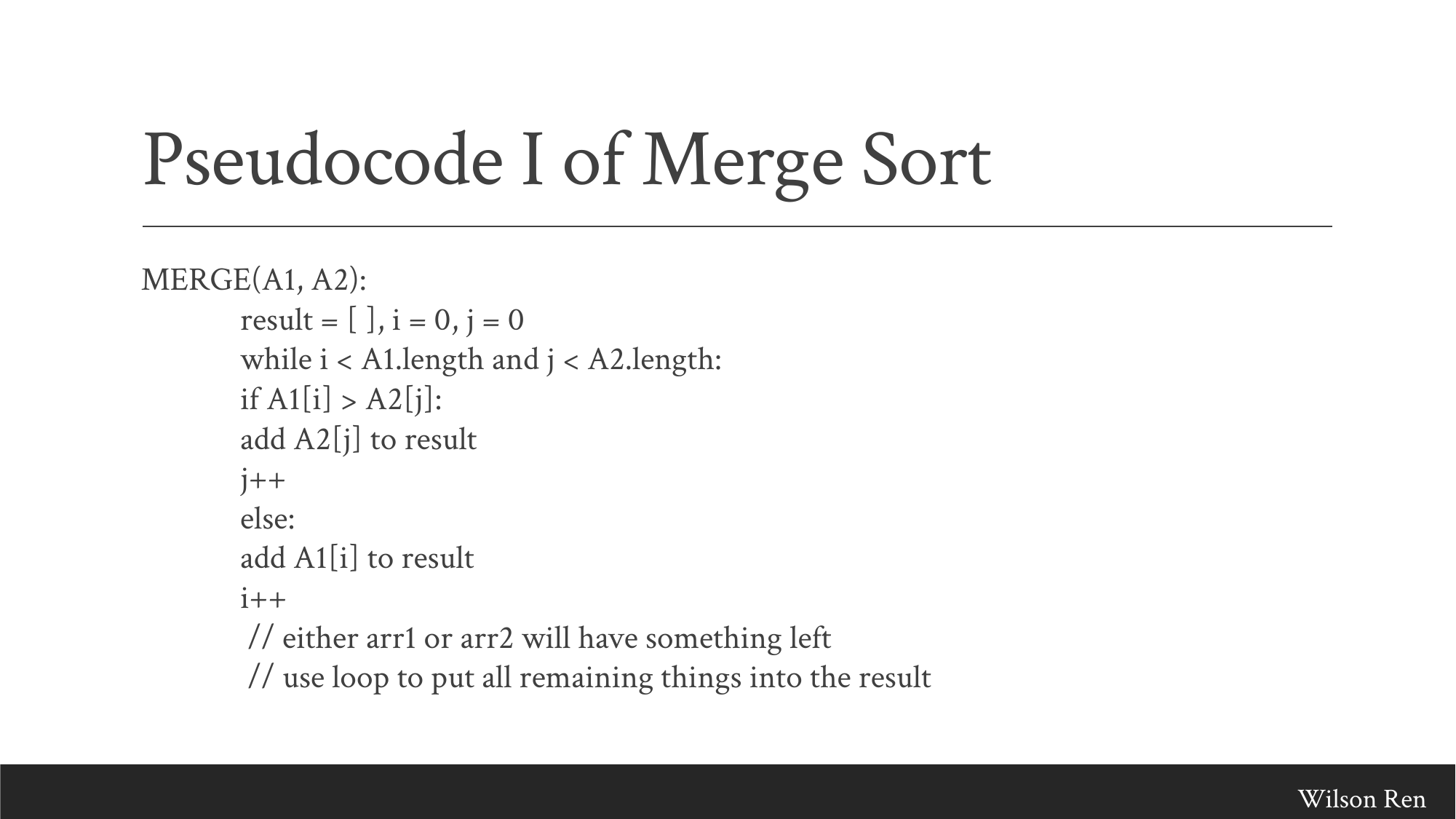

# Pseudocode I of Merge Sort
MERGE(A1, A2):
	result = [ ], i = 0, j = 0
	while i < A1.length and j < A2.length:
		if A1[i] > A2[j]:
			add A2[j] to result
			j++
		else:
			add A1[i] to result
			i++
	 // either arr1 or arr2 will have something left
	 // use loop to put all remaining things into the result
Wilson Ren